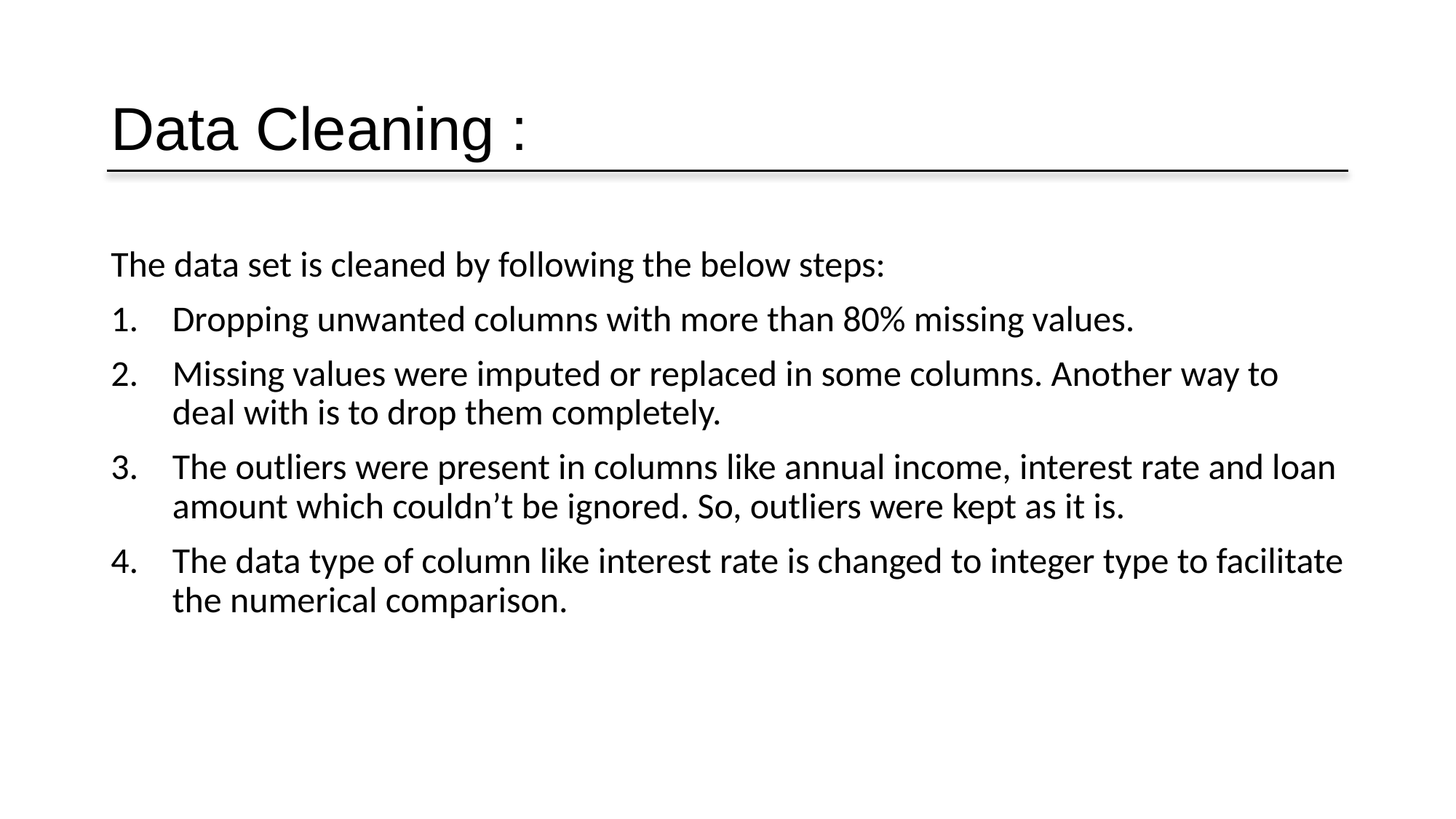

# Data Cleaning :
The data set is cleaned by following the below steps:
Dropping unwanted columns with more than 80% missing values.
Missing values were imputed or replaced in some columns. Another way to deal with is to drop them completely.
The outliers were present in columns like annual income, interest rate and loan amount which couldn’t be ignored. So, outliers were kept as it is.
The data type of column like interest rate is changed to integer type to facilitate the numerical comparison.